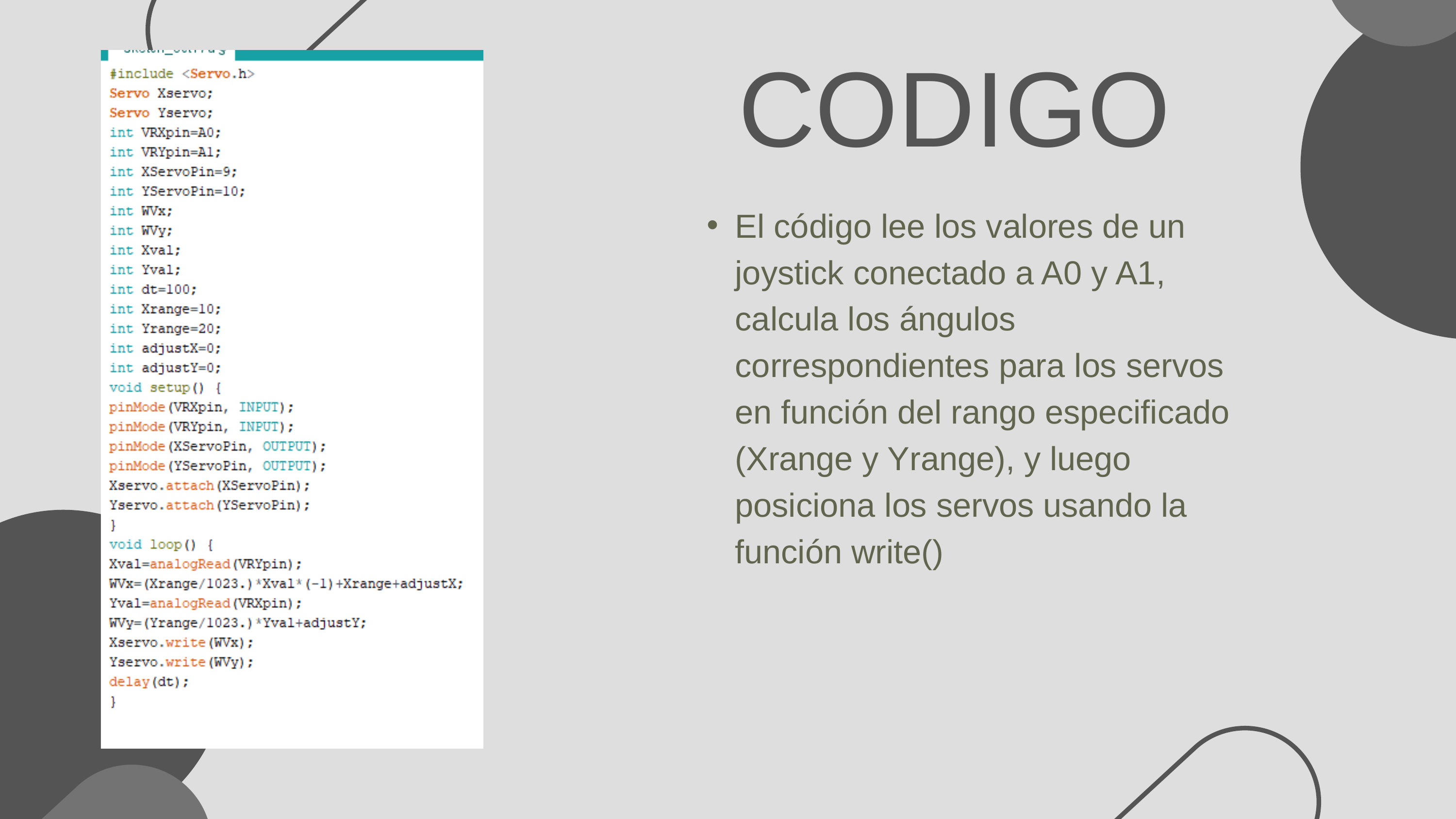

CODIGO
El código lee los valores de un joystick conectado a A0 y A1, calcula los ángulos correspondientes para los servos en función del rango especificado (Xrange y Yrange), y luego posiciona los servos usando la función write()